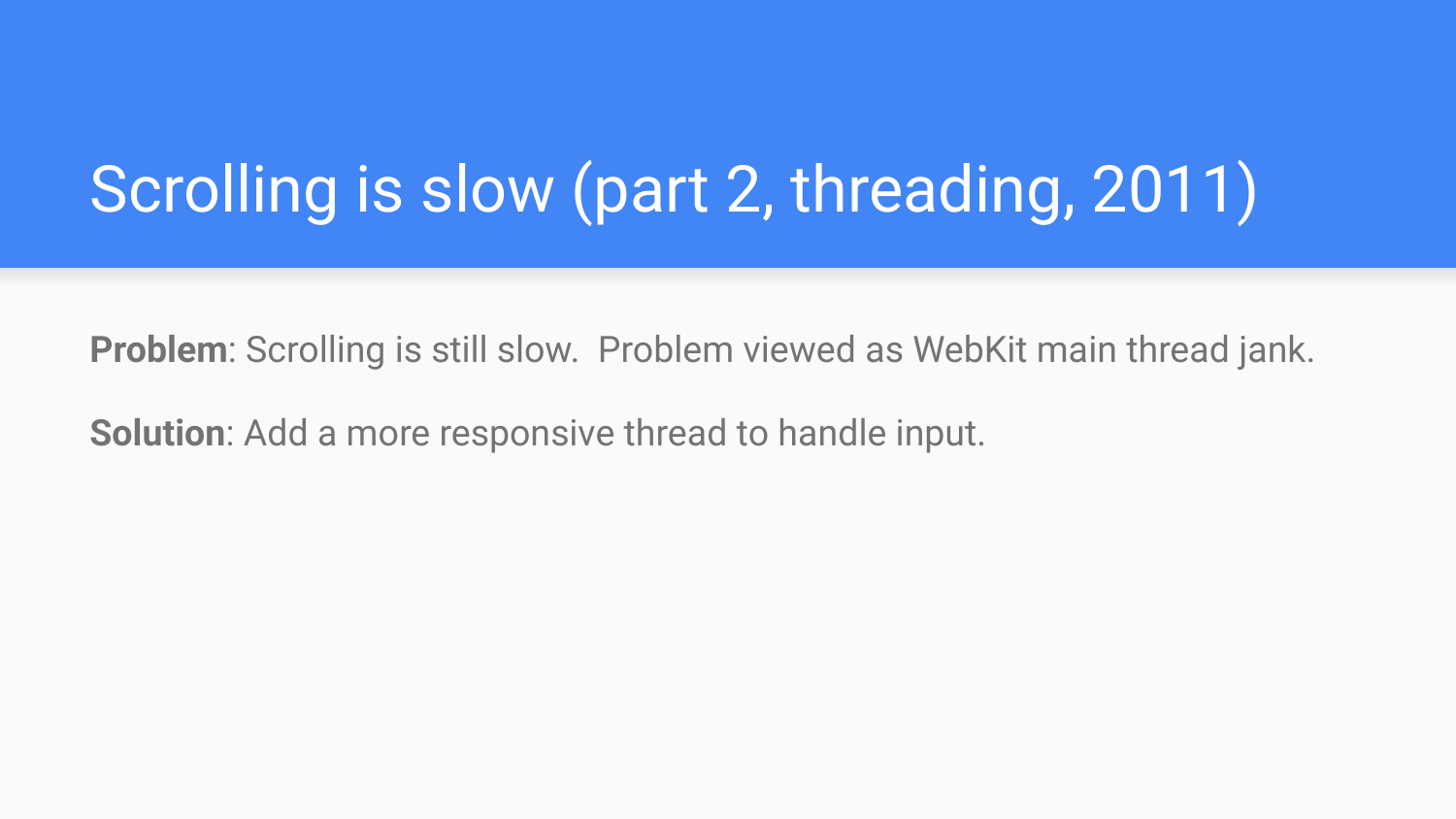

# Scrolling is slow (part 2, threading, 2011)
Problem: Scrolling is still slow.  Problem viewed as WebKit main thread jank.
Solution: Add a more responsive thread to handle input.